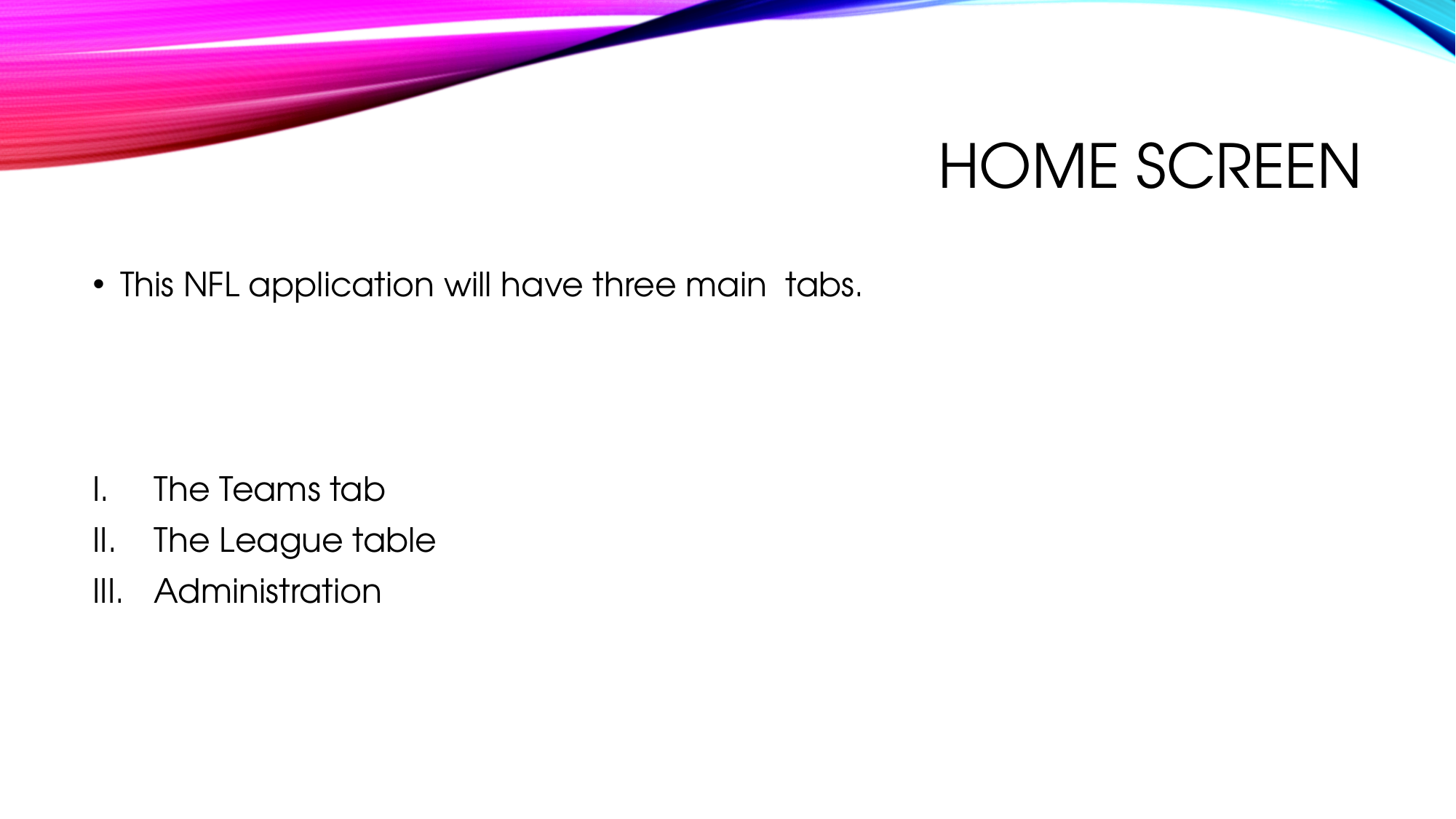

# Home SCREEN
This NFL application will have three main  tabs.

The Teams tab
The League table
Administration